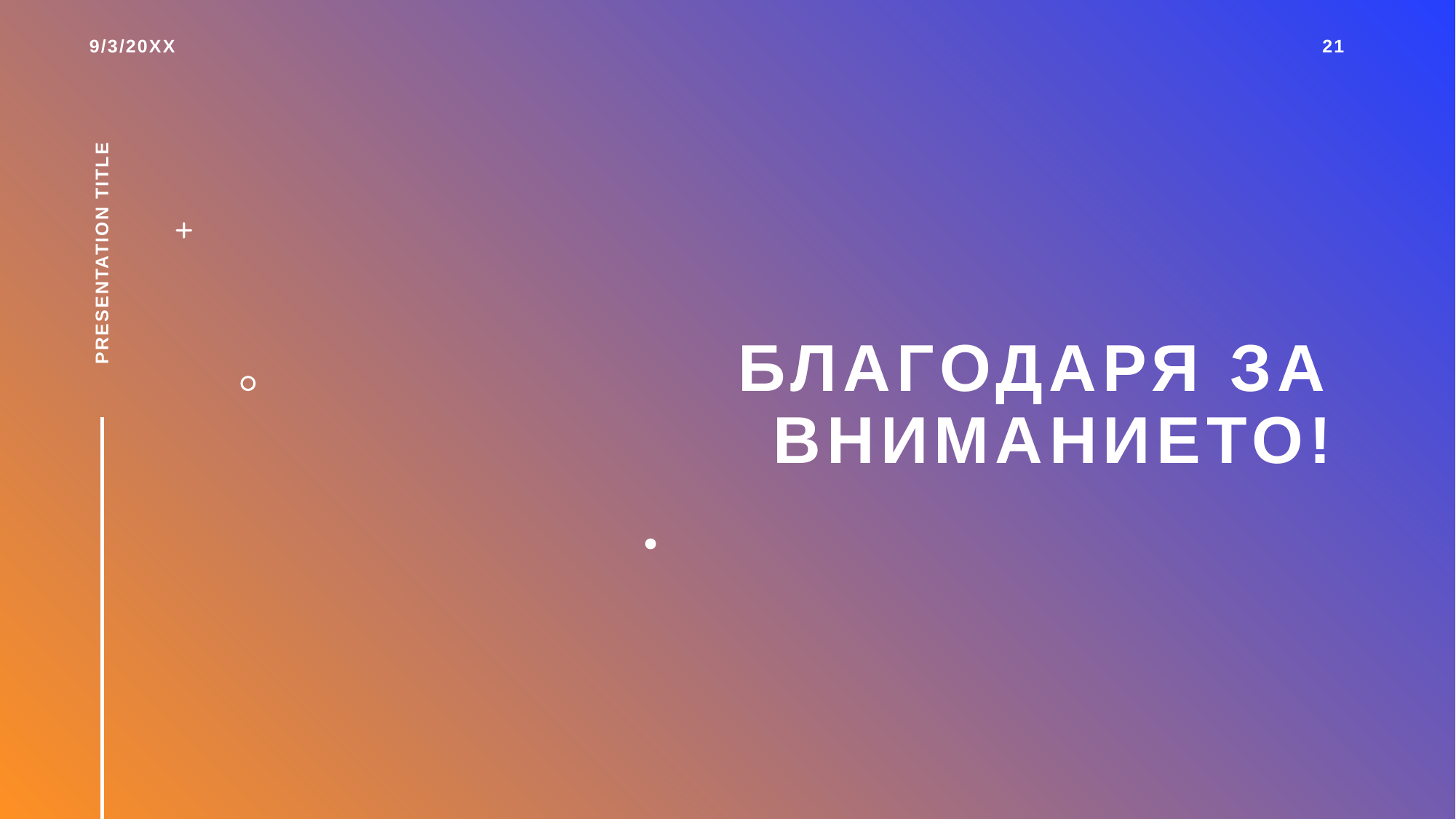

9/3/20XX
21
# Благодаря за вниманието!
Presentation Title